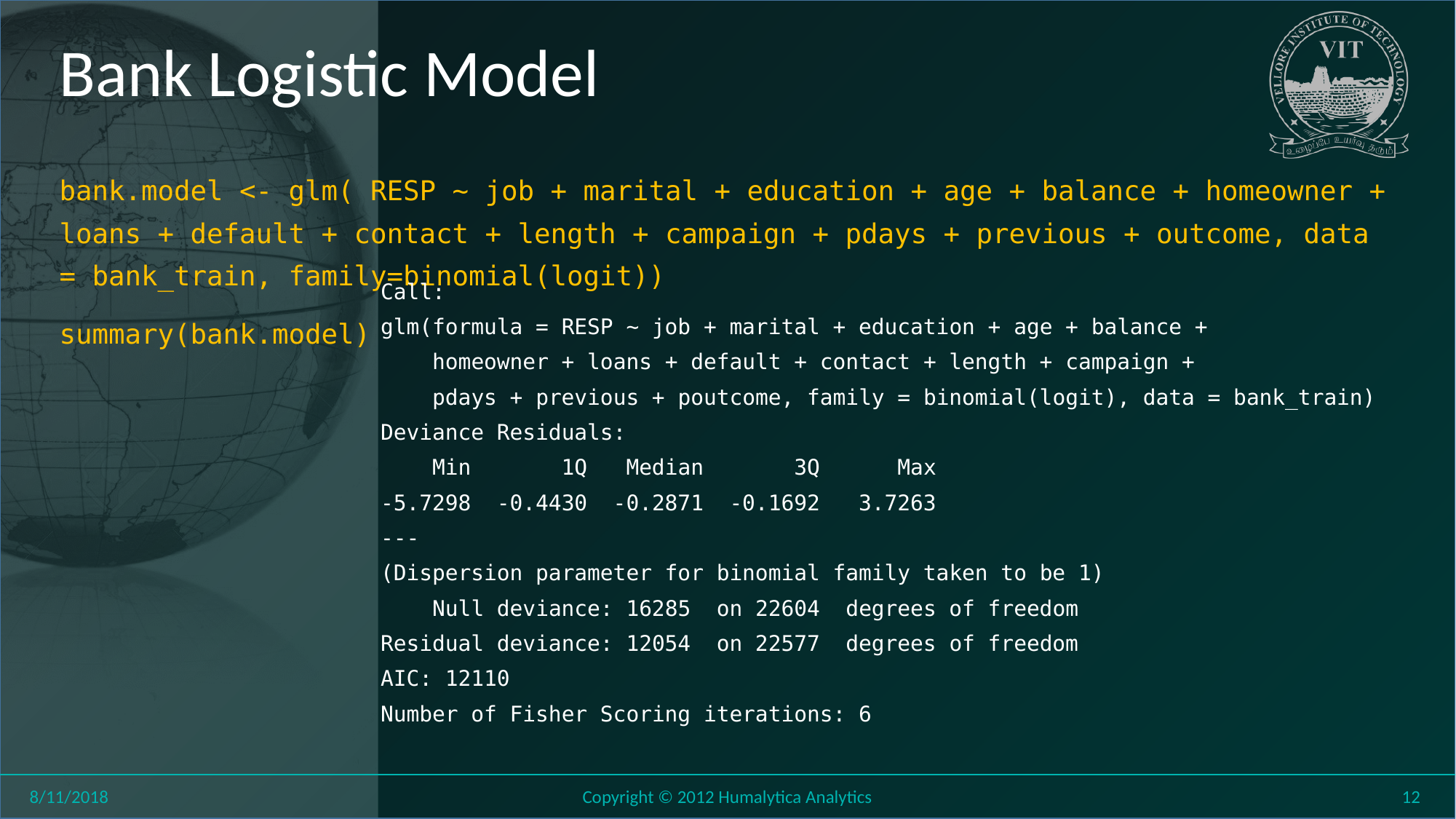

# Bank Logistic Model
bank.model <- glm( RESP ~ job + marital + education + age + balance + homeowner + loans + default + contact + length + campaign + pdays + previous + outcome, data = bank_train, family=binomial(logit))
summary(bank.model)

Call:
glm(formula = RESP ~ job + marital + education + age + balance +
    homeowner + loans + default + contact + length + campaign +
    pdays + previous + poutcome, family = binomial(logit), data = bank_train)
Deviance Residuals:
    Min       1Q   Median       3Q      Max
-5.7298  -0.4430  -0.2871  -0.1692   3.7263
---
(Dispersion parameter for binomial family taken to be 1)
    Null deviance: 16285  on 22604  degrees of freedom
Residual deviance: 12054  on 22577  degrees of freedom
AIC: 12110
Number of Fisher Scoring iterations: 6
8/11/2018
Copyright © 2012 Humalytica Analytics
12